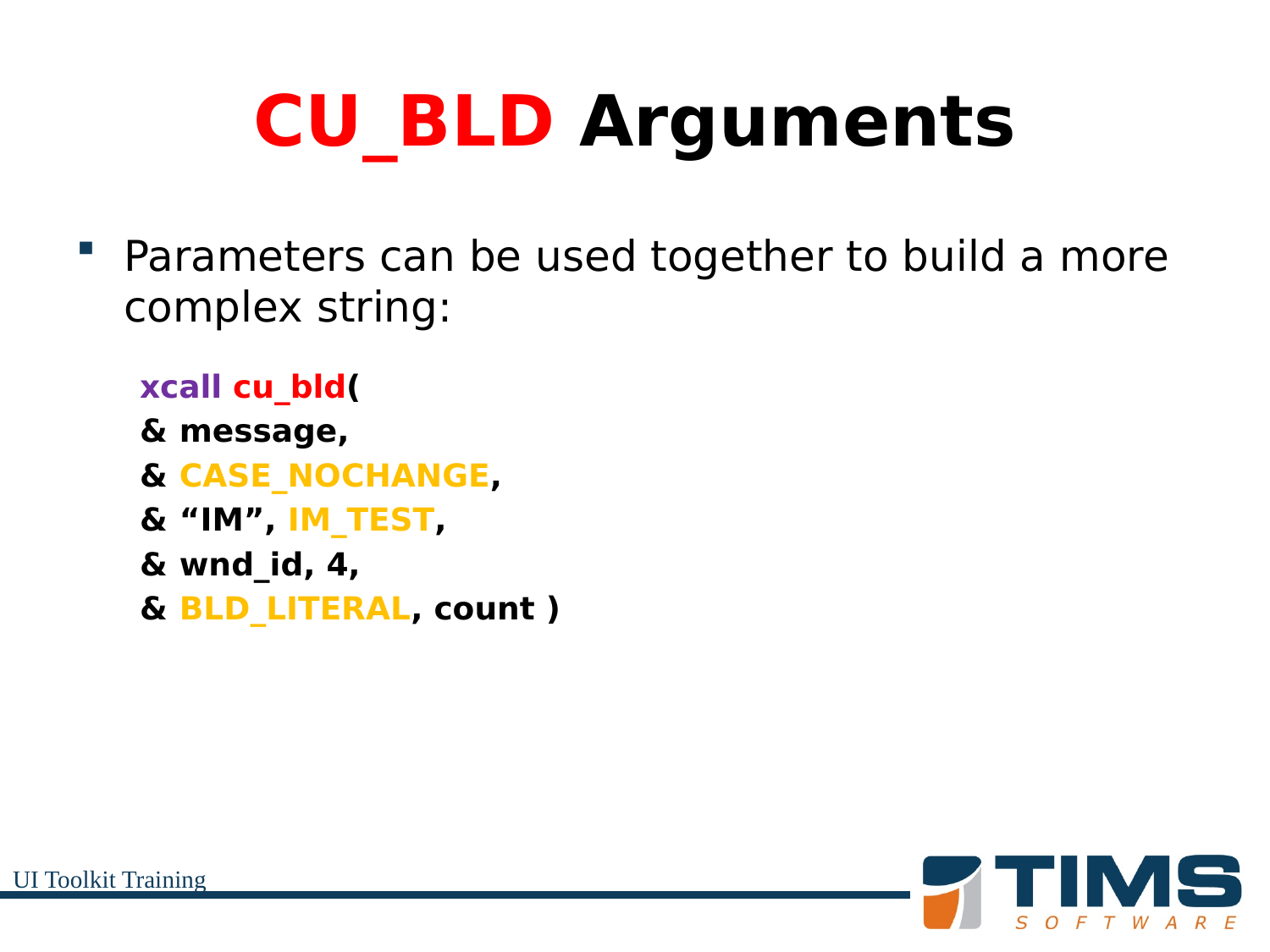

# CU_BLD Arguments
Parameters can be used together to build a more complex string:

xcall cu_bld(
&	message,
&	CASE_NOCHANGE,
&	“IM”, IM_TEST,
&	wnd_id, 4,
&	BLD_LITERAL, count )

UI Toolkit Training